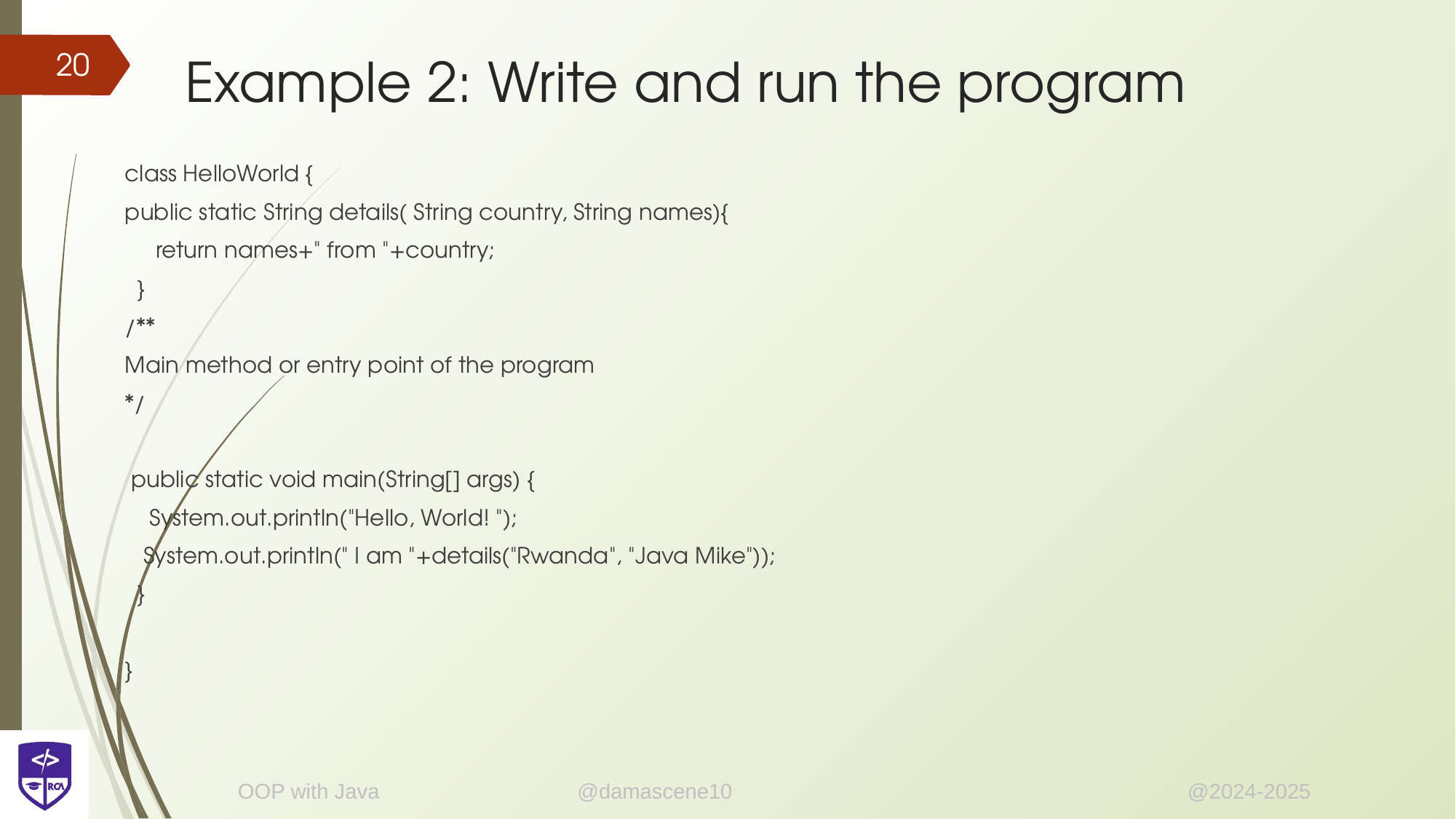

20
# Example 2: Write and run the program
class HelloWorld {
public static String details( String country, String names){
     return names+" from "+country;
  }
/**
Main method or entry point of the program
*/

 public static void main(String[] args) {
    System.out.println("Hello, World! ");
   System.out.println(" I am "+details("Rwanda", "Java Mike"));
  }

}